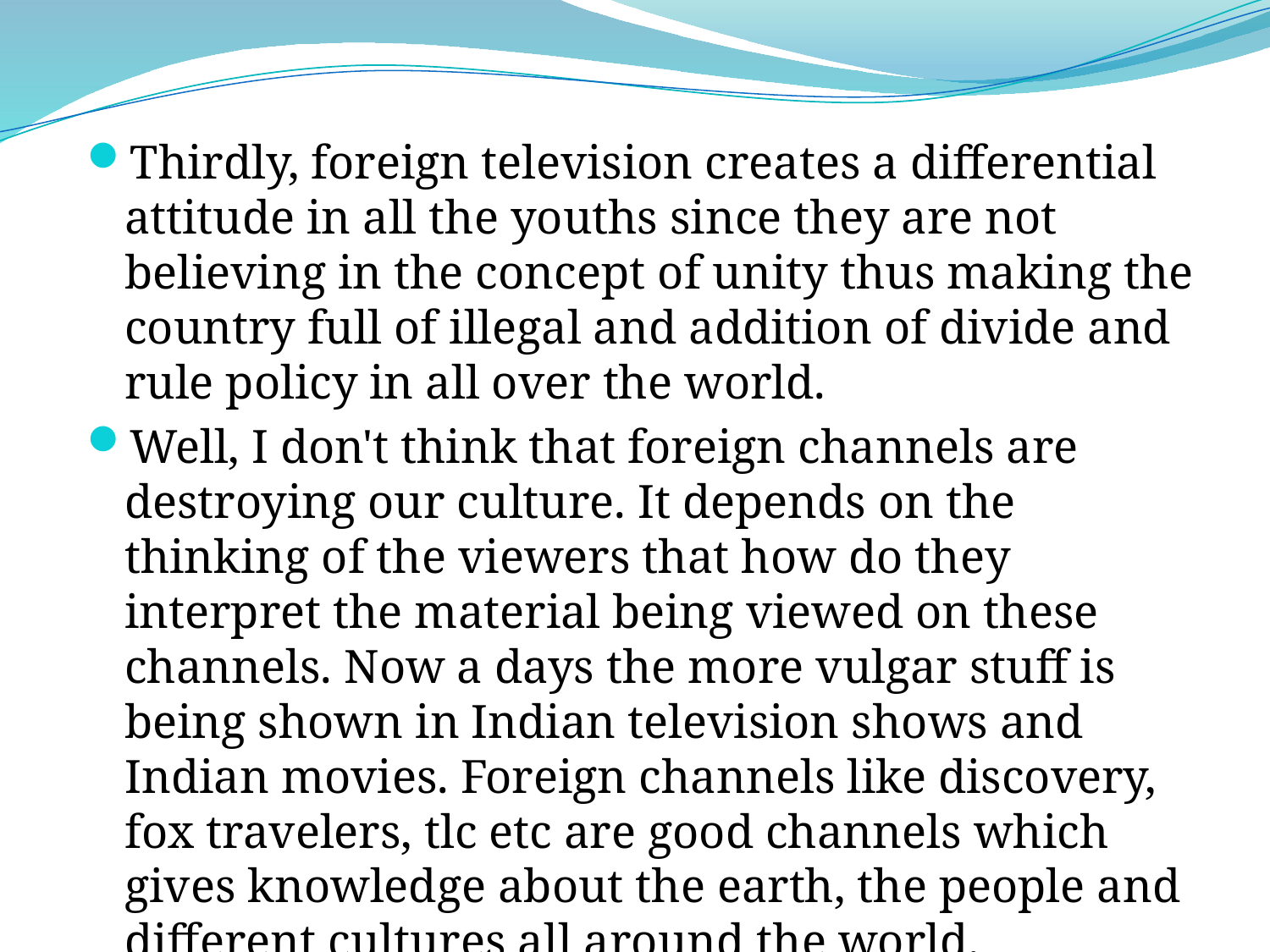

Thirdly, foreign television creates a differential attitude in all the youths since they are not believing in the concept of unity thus making the country full of illegal and addition of divide and rule policy in all over the world.
Well, I don't think that foreign channels are destroying our culture. It depends on the thinking of the viewers that how do they interpret the material being viewed on these channels. Now a days the more vulgar stuff is being shown in Indian television shows and Indian movies. Foreign channels like discovery, fox travelers, tlc etc are good channels which gives knowledge about the earth, the people and different cultures all around the world.